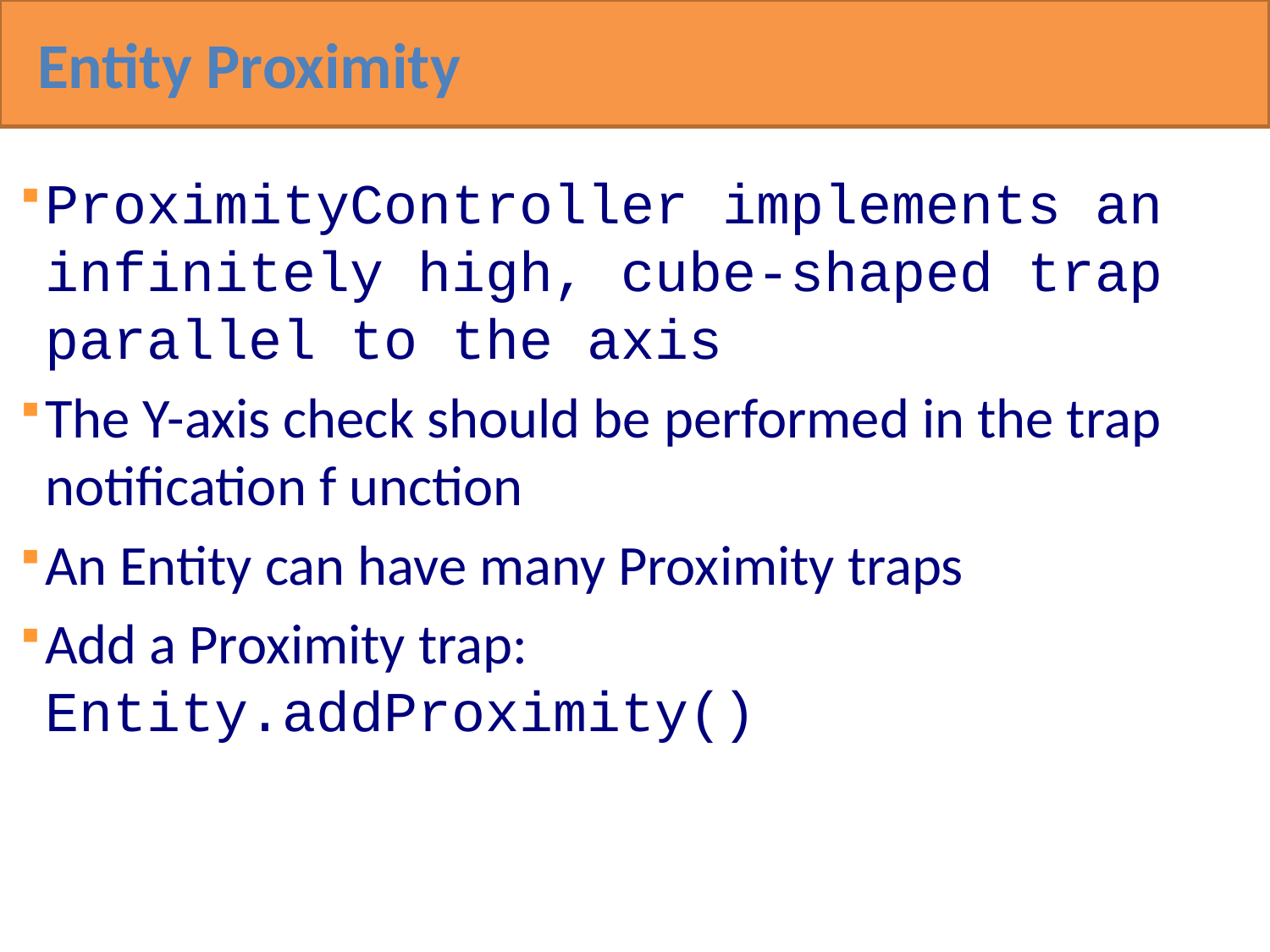

Entity Proximity
ProximityController implements an infinitely high, cube-shaped trap parallel to the axis
The Y-axis check should be performed in the trap notification f unction
An Entity can have many Proximity traps
Add a Proximity trap:
Entity.addProximity()